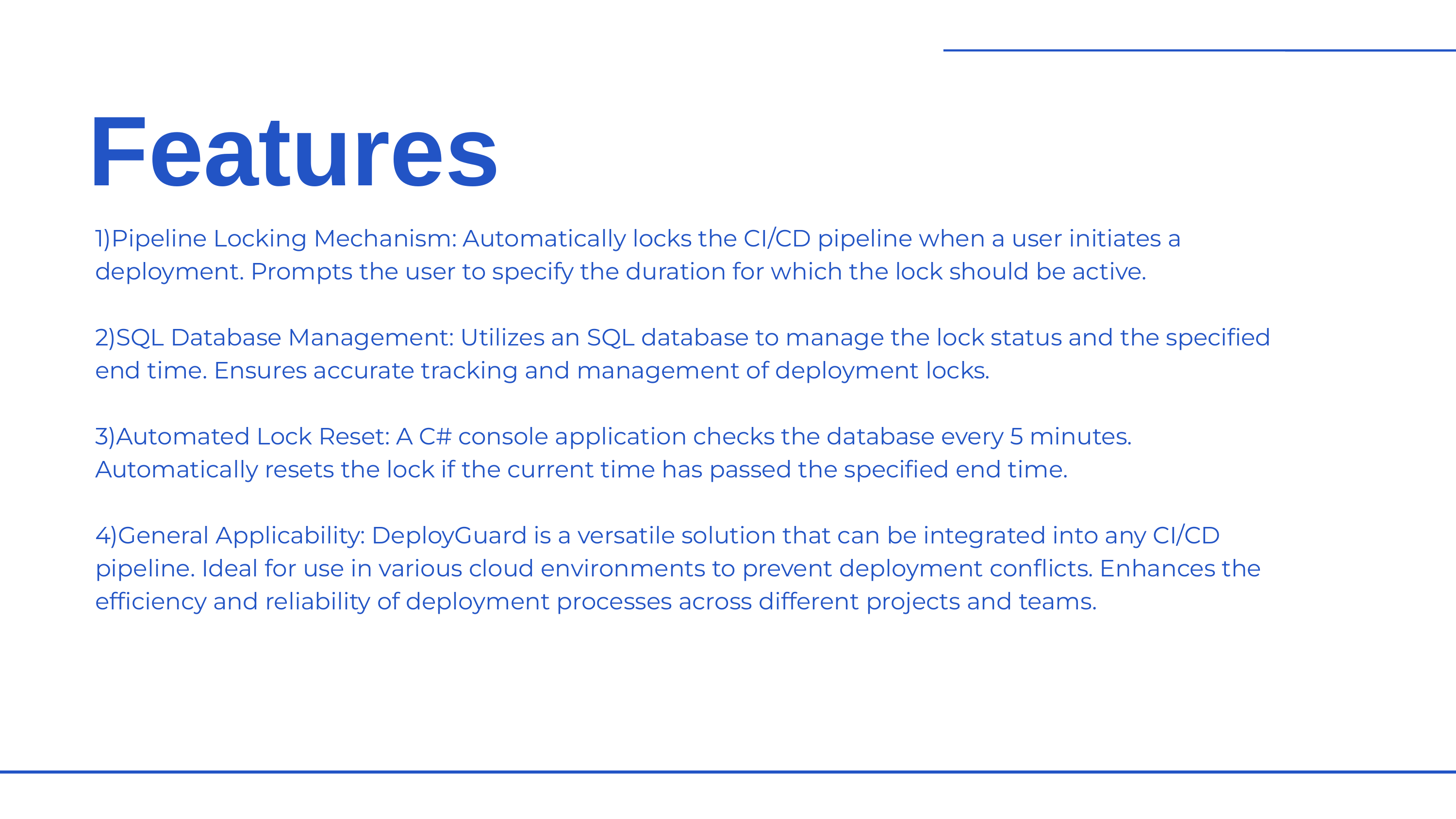

Features
1)Pipeline Locking Mechanism: Automatically locks the CI/CD pipeline when a user initiates a deployment. Prompts the user to specify the duration for which the lock should be active.

2)SQL Database Management: Utilizes an SQL database to manage the lock status and the specified end time. Ensures accurate tracking and management of deployment locks.

3)Automated Lock Reset: A C# console application checks the database every 5 minutes. Automatically resets the lock if the current time has passed the specified end time.

4)General Applicability: DeployGuard is a versatile solution that can be integrated into any CI/CD pipeline. Ideal for use in various cloud environments to prevent deployment conflicts. Enhances the efficiency and reliability of deployment processes across different projects and teams.